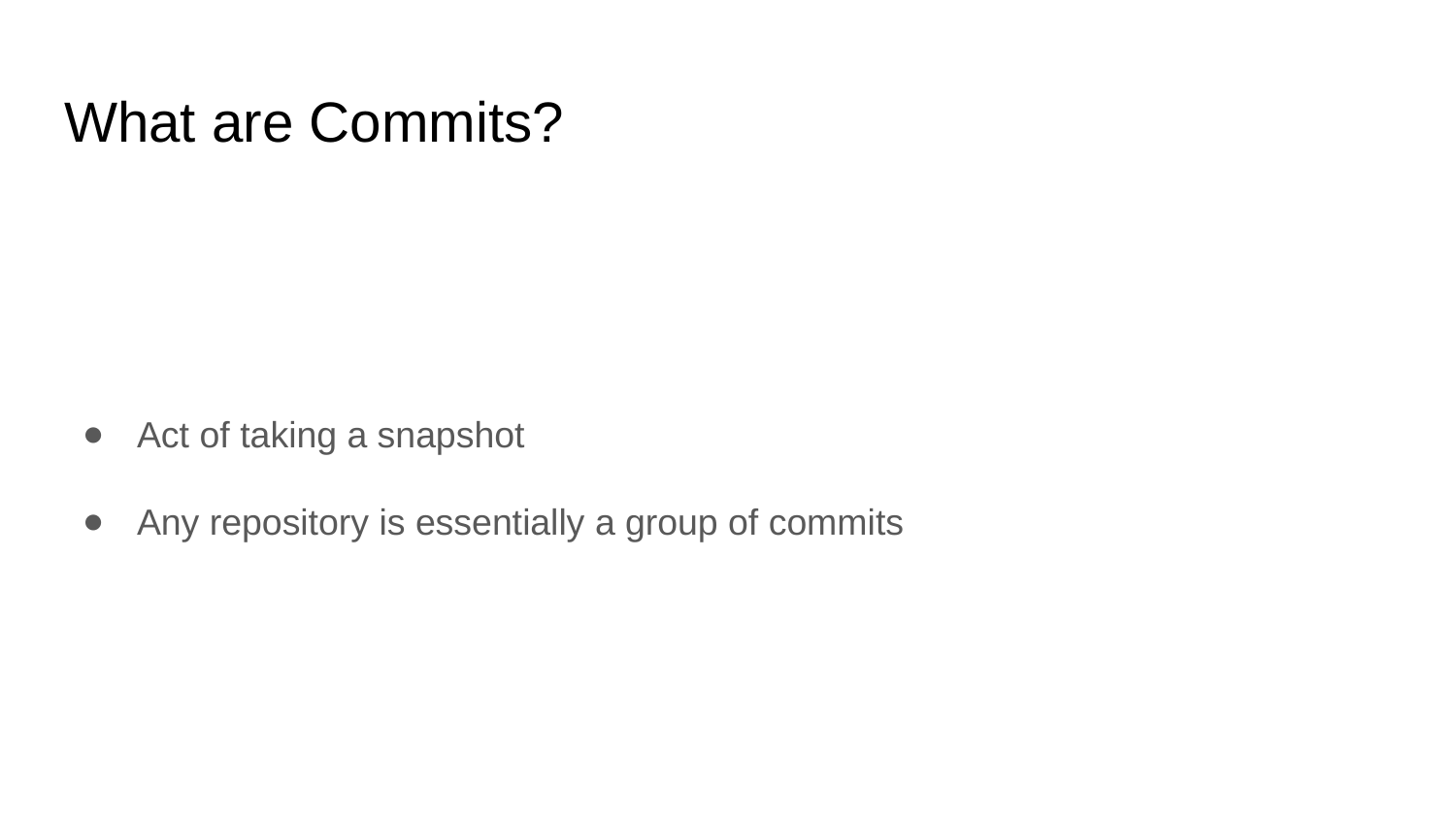

# What are Commits?
Act of taking a snapshot
Any repository is essentially a group of commits